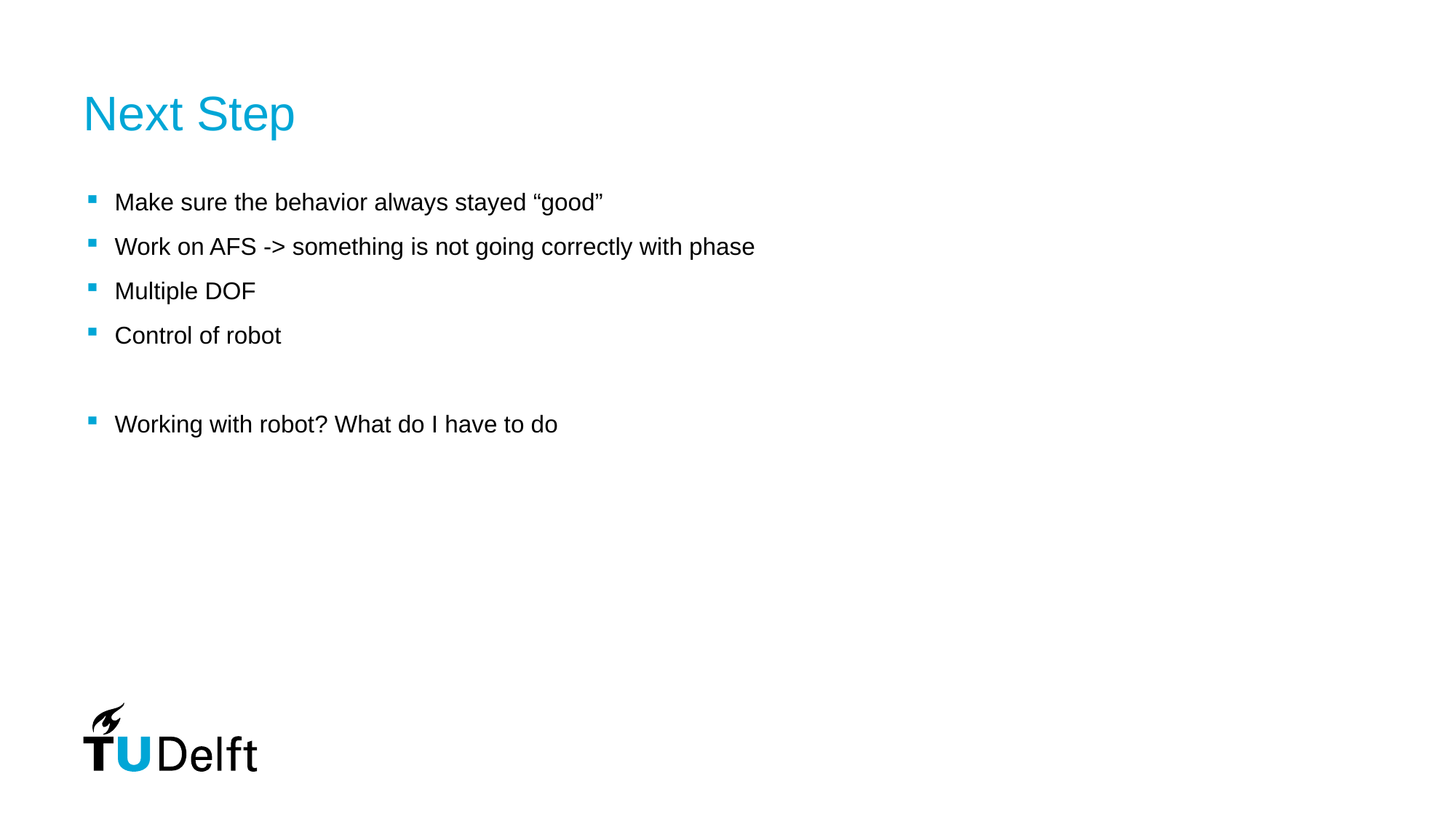

# Next Step
Make sure the behavior always stayed “good”
Work on AFS -> something is not going correctly with phase
Multiple DOF
Control of robot

Working with robot? What do I have to do